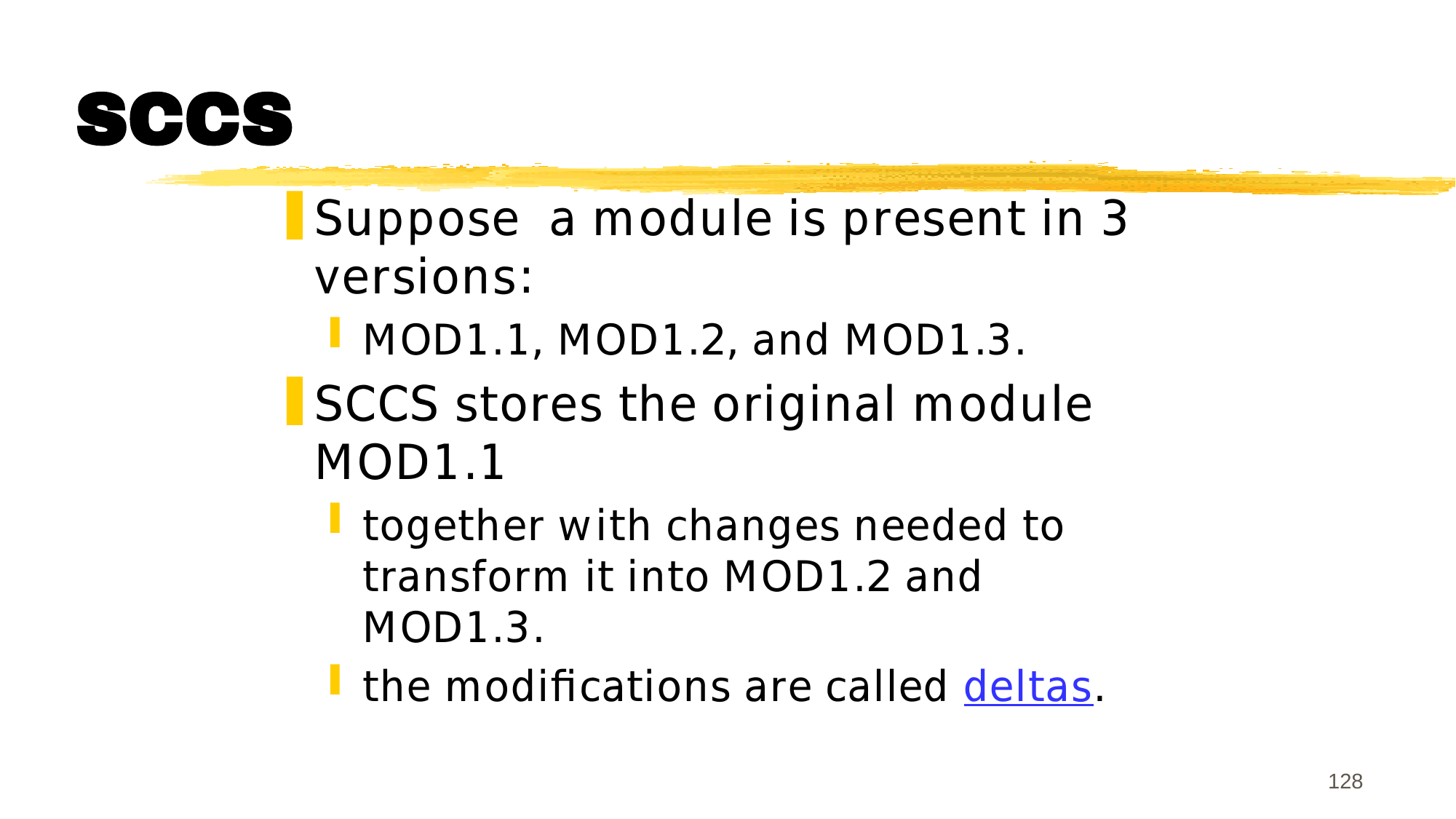

# SCCS
Suppose  a module is present in 3 versions:
MOD1.1, MOD1.2, and MOD1.3.
SCCS stores the original module MOD1.1
together with changes needed to transform it into MOD1.2 and MOD1.3.
the modifications are called deltas.
128